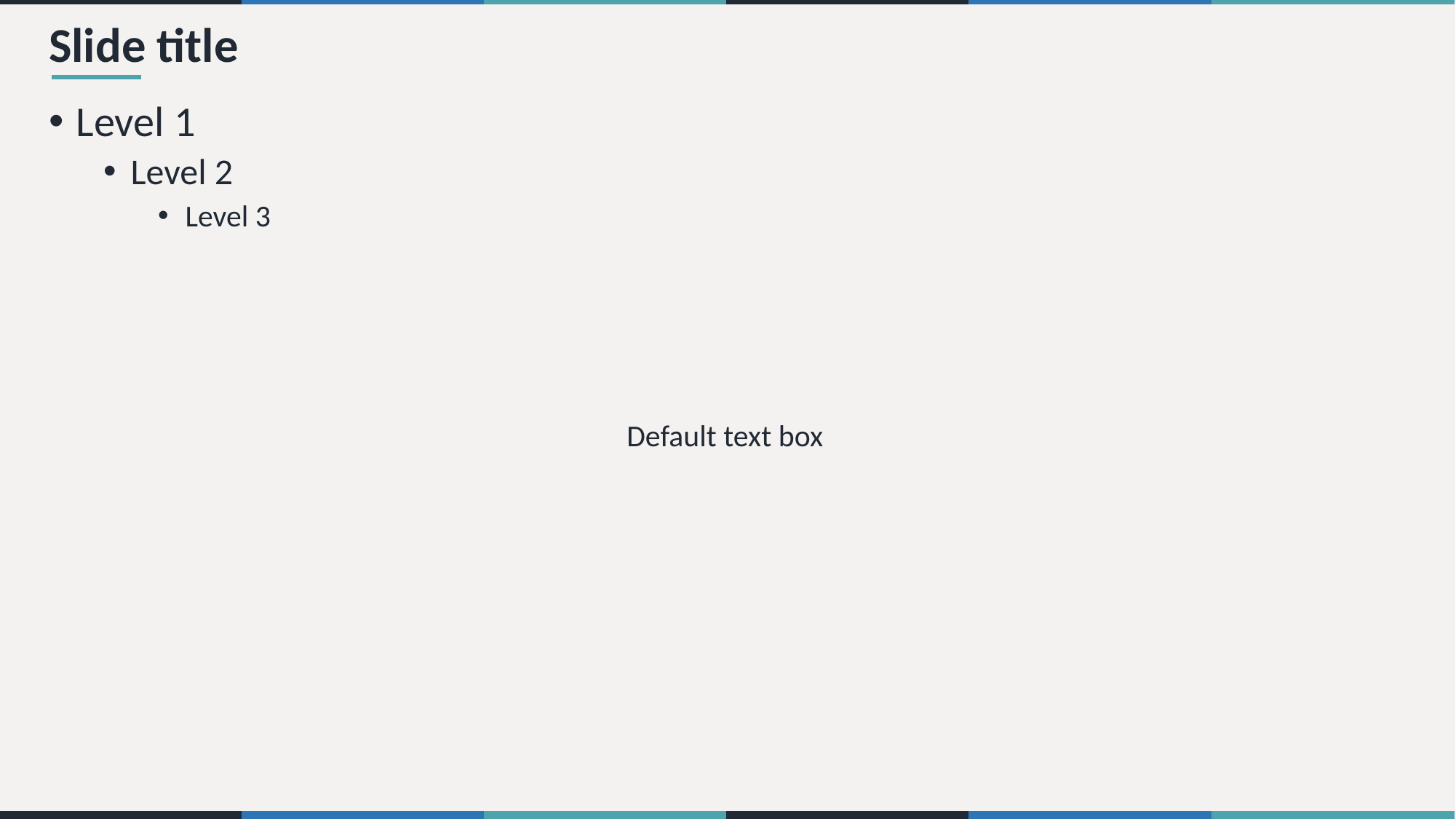

# Slide title
Level 1
Level 2
Level 3
Default text box